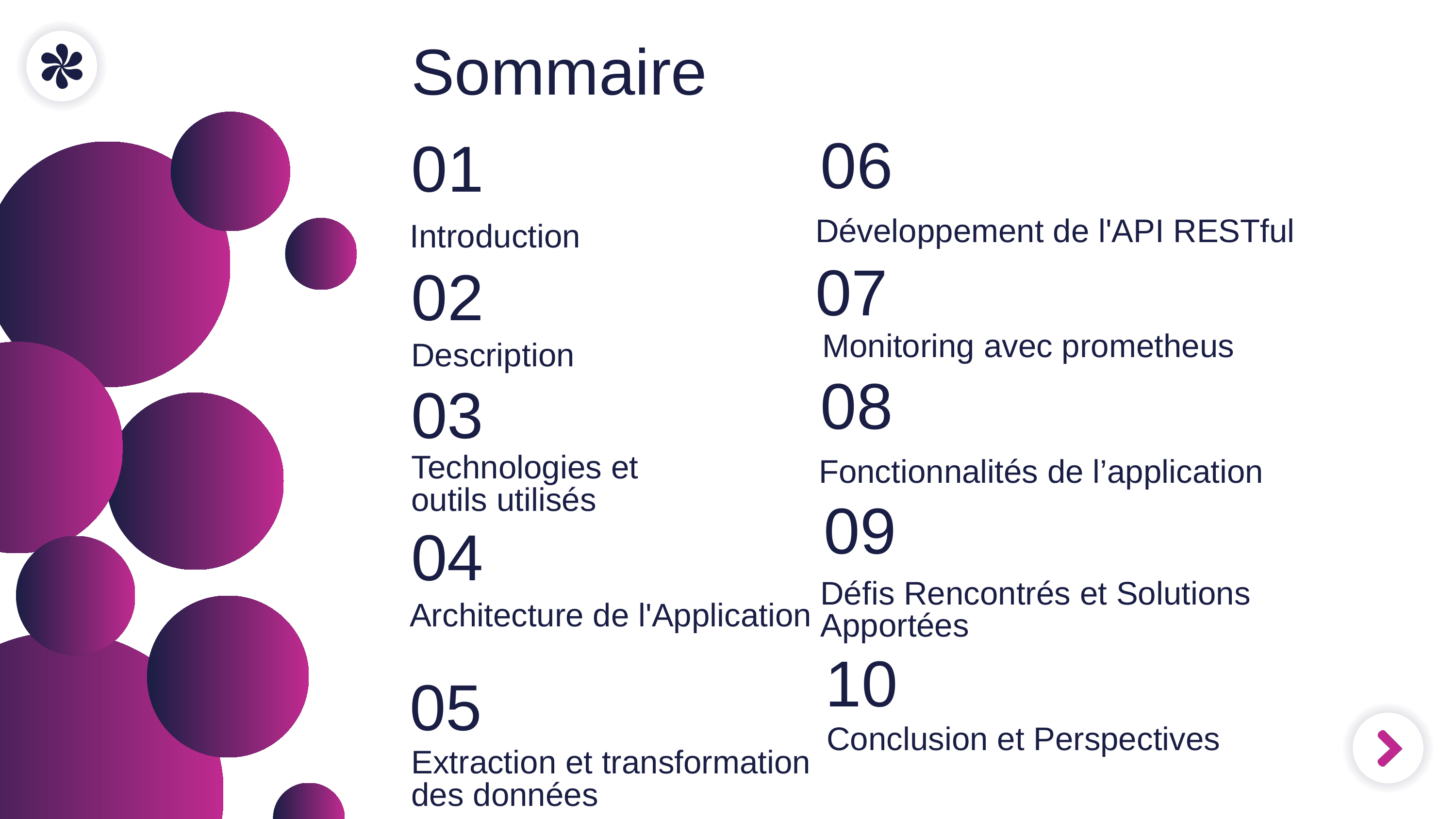

Sommaire

06
01

Développement de l'API RESTful

Introduction
07
02
Monitoring avec prometheus
Description

08
03

Technologies et outils utilisés
Fonctionnalités de l’application
09
04

Défis Rencontrés et Solutions Apportées

Architecture de l'Application

10
05

Conclusion et Perspectives
Extraction et transformation
des données